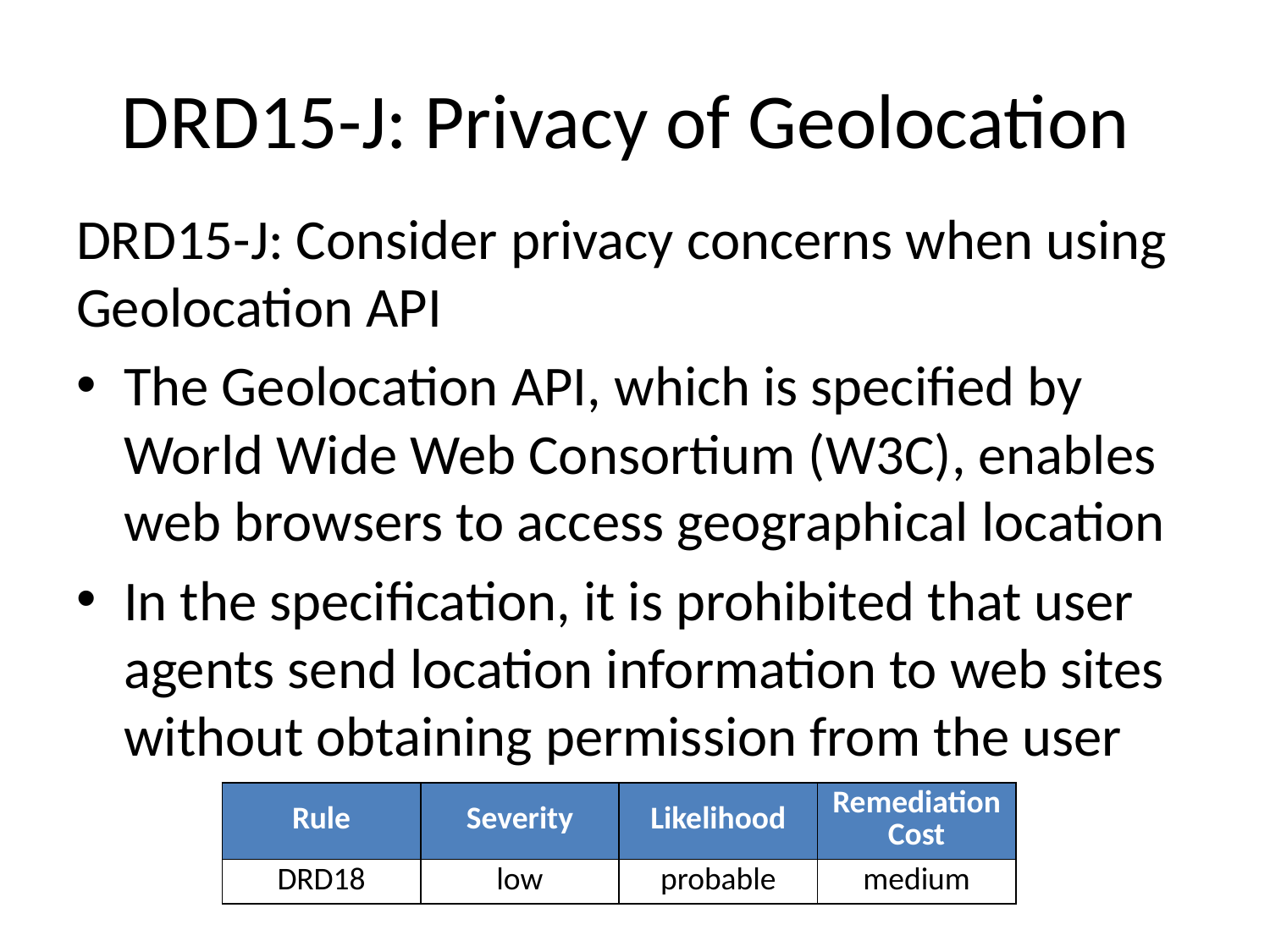

# DRD15-J: Privacy of Geolocation
DRD15-J: Consider privacy concerns when using Geolocation API
The Geolocation API, which is specified by World Wide Web Consortium (W3C), enables web browsers to access geographical location
In the specification, it is prohibited that user agents send location information to web sites without obtaining permission from the user
| Rule | Severity | Likelihood | Remediation Cost |
| --- | --- | --- | --- |
| DRD18 | low | probable | medium |